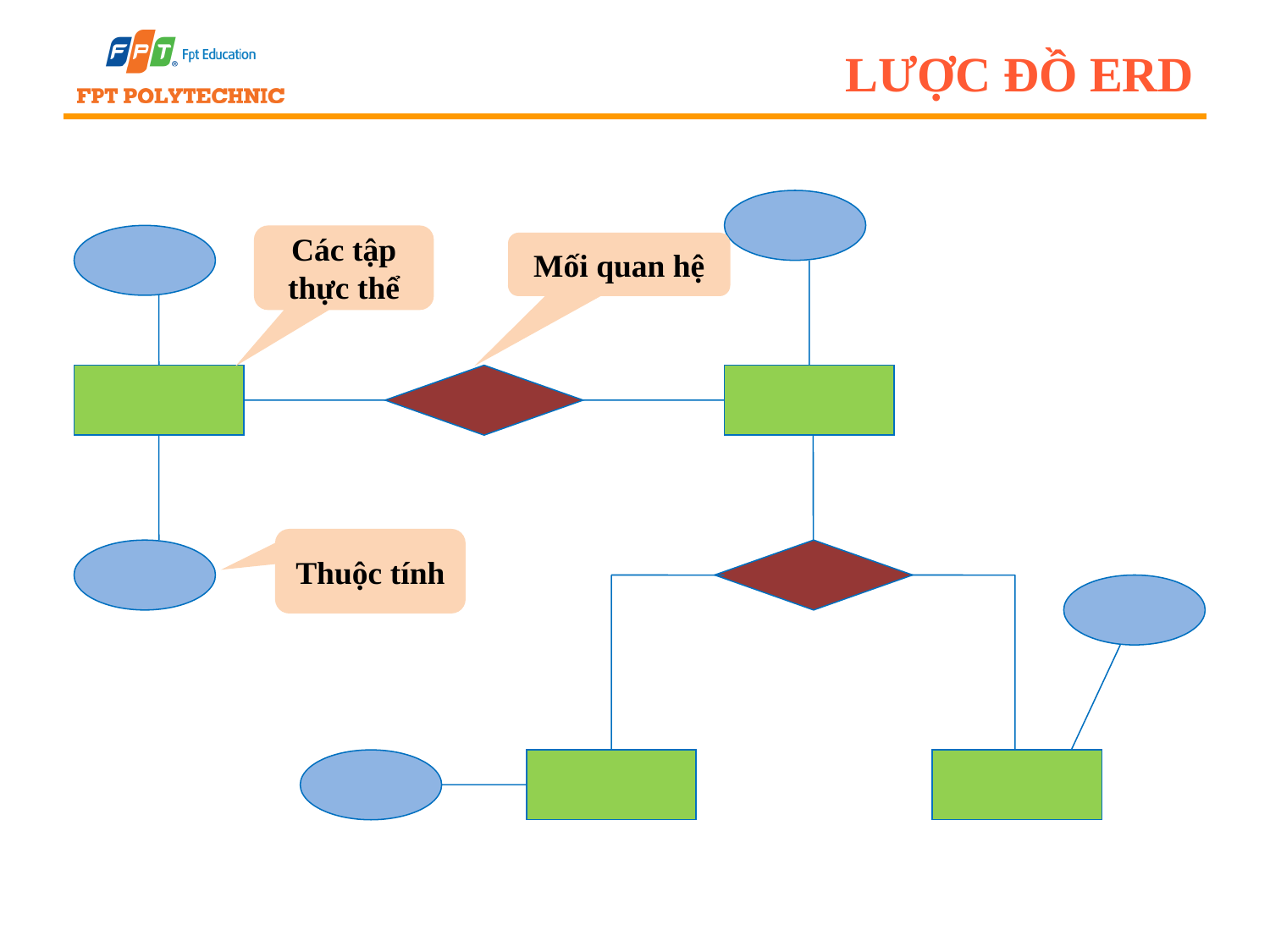

# Lược đồ erd

Các tập thực thể
Mối quan hệ
Thuộc tính